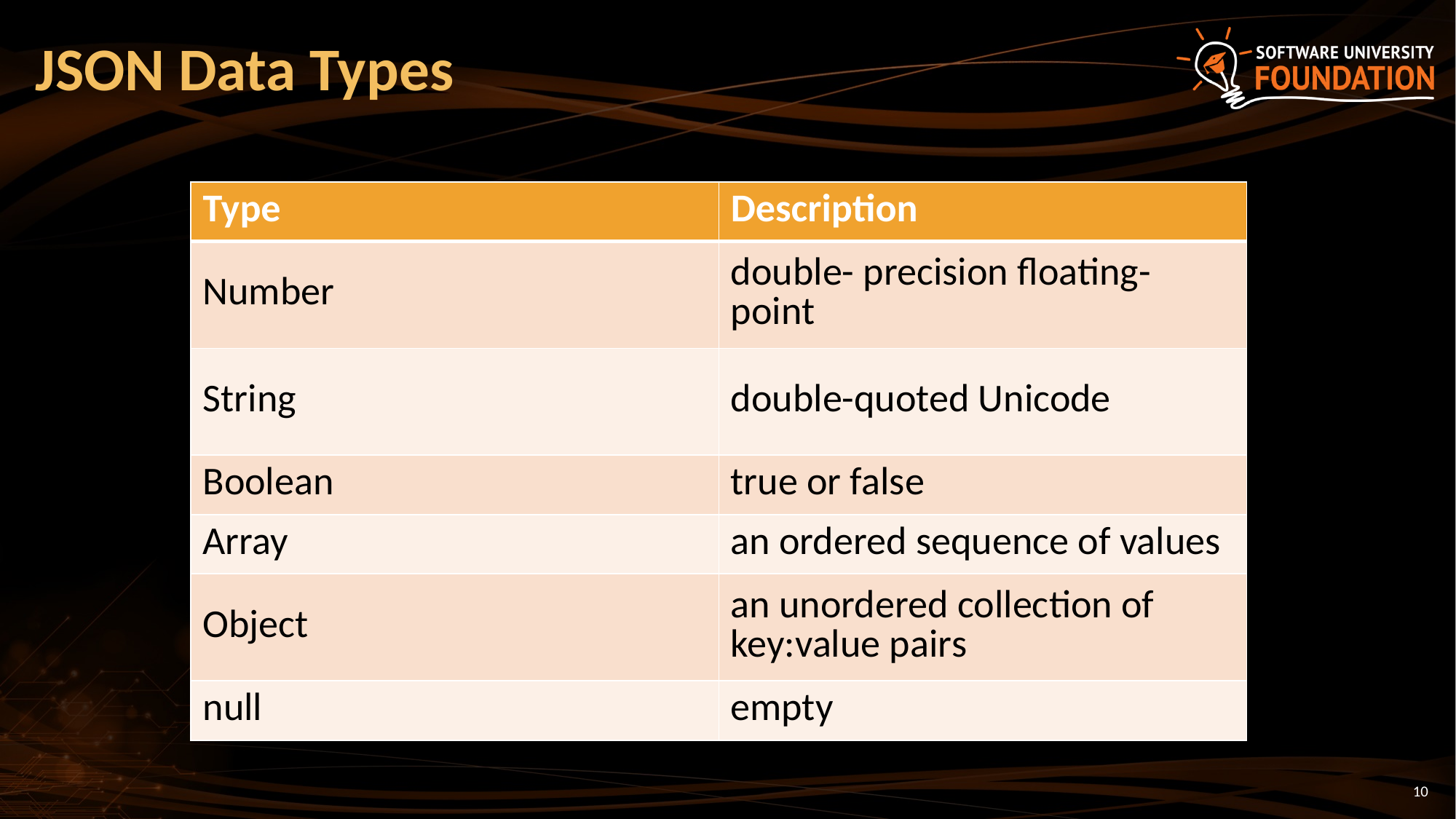

# JSON Data Types
| Type | Description |
| --- | --- |
| Number | double- precision floating-point |
| String | double-quoted Unicode |
| Boolean | true or false |
| Array | an ordered sequence of values |
| Object | an unordered collection of key:value pairs |
| null | empty |
10